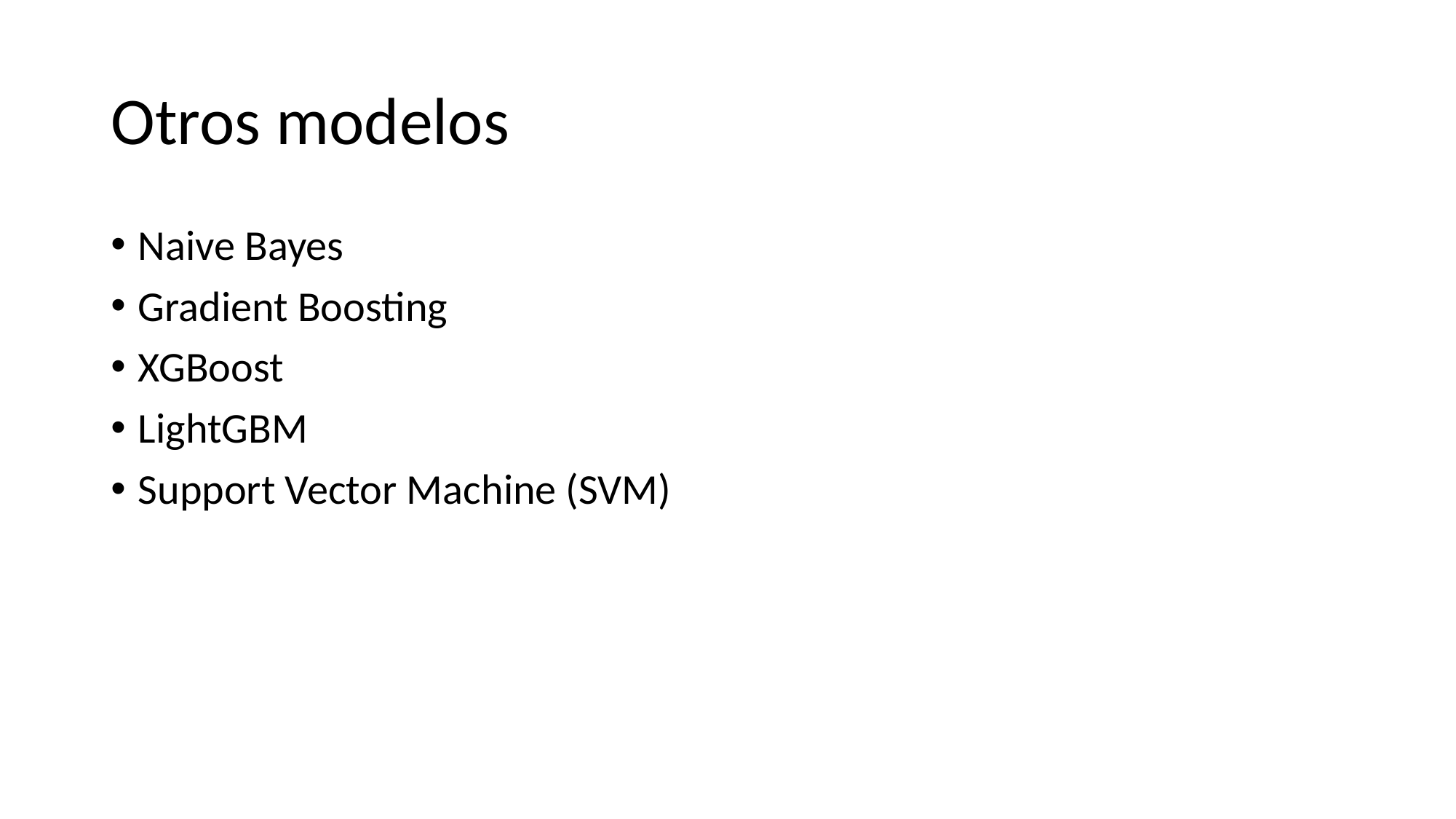

# Otros modelos
Naive Bayes
Gradient Boosting
XGBoost
LightGBM
Support Vector Machine (SVM)